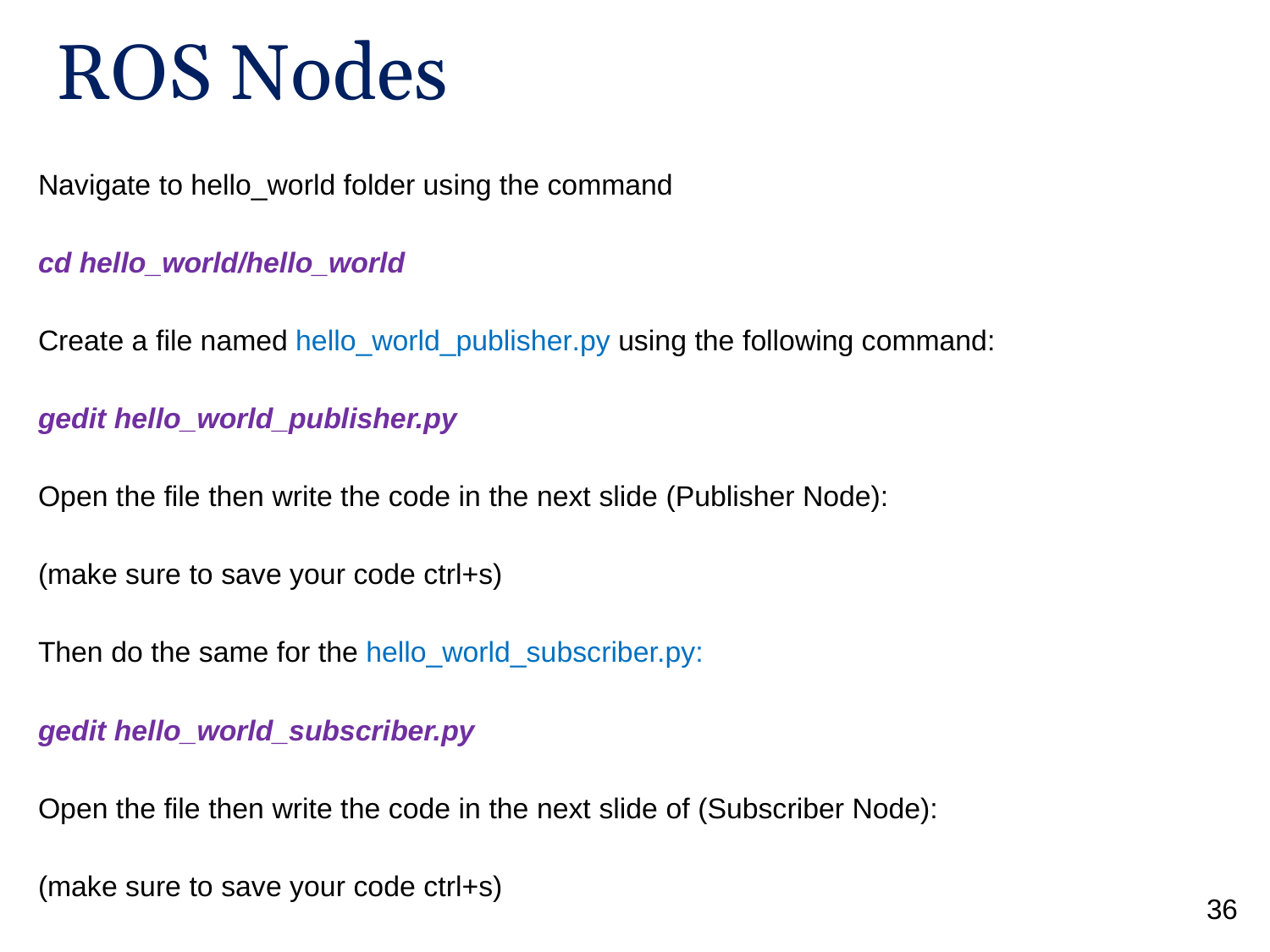

# ROS Nodes
Navigate to hello_world folder using the command
cd hello_world/hello_world
Create a file named hello_world_publisher.py using the following command:
gedit hello_world_publisher.py
Open the file then write the code in the next slide (Publisher Node):
(make sure to save your code ctrl+s)
Then do the same for the hello_world_subscriber.py:
gedit hello_world_subscriber.py
Open the file then write the code in the next slide of (Subscriber Node):
(make sure to save your code ctrl+s)

36